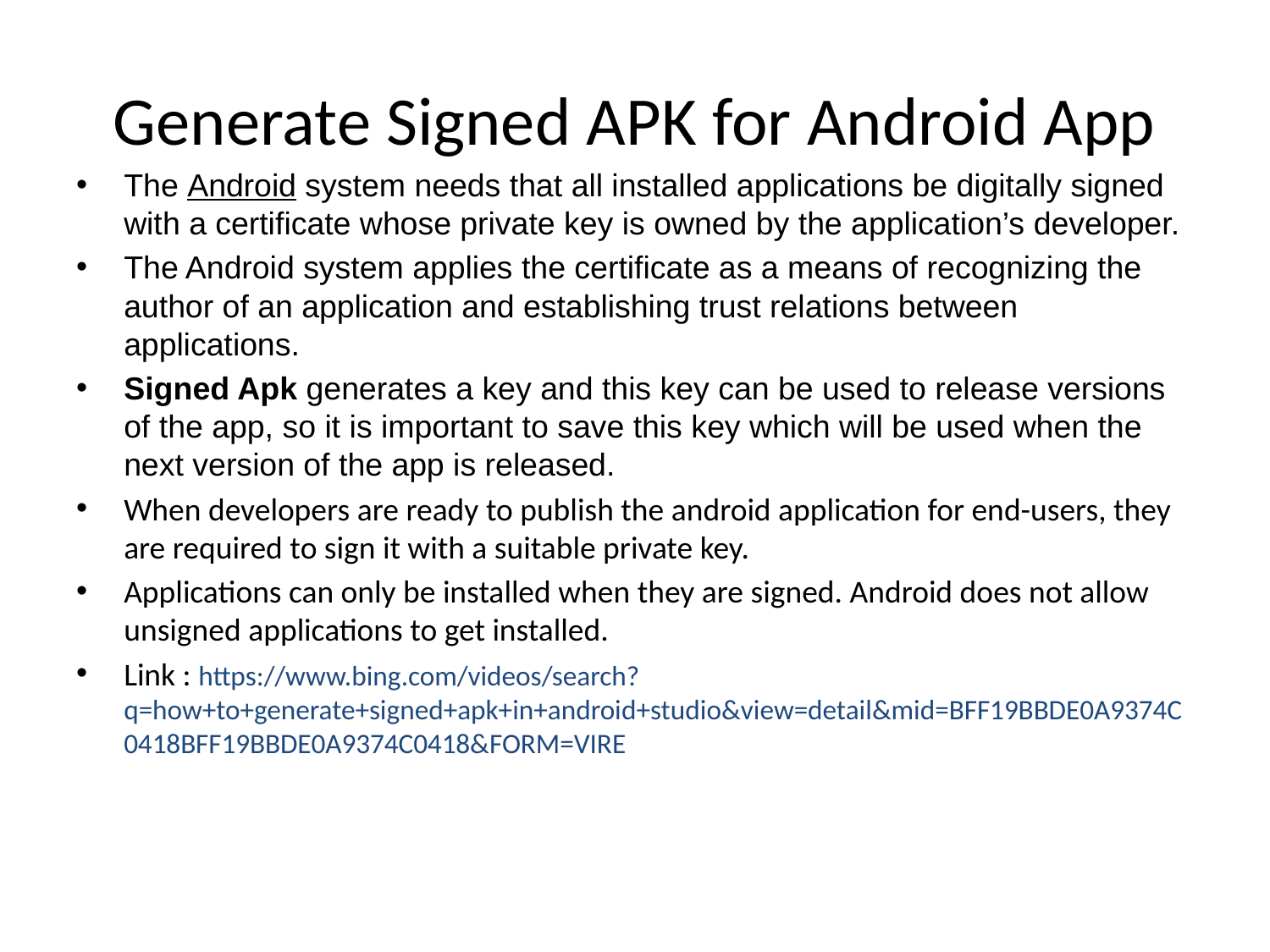

# Generate Signed APK for Android App
The Android system needs that all installed applications be digitally signed with a certificate whose private key is owned by the application’s developer.
The Android system applies the certificate as a means of recognizing the author of an application and establishing trust relations between applications.
Signed Apk generates a key and this key can be used to release versions of the app, so it is important to save this key which will be used when the next version of the app is released.
When developers are ready to publish the android application for end-users, they are required to sign it with a suitable private key.
Applications can only be installed when they are signed. Android does not allow unsigned applications to get installed.
Link : https://www.bing.com/videos/search?q=how+to+generate+signed+apk+in+android+studio&view=detail&mid=BFF19BBDE0A9374C0418BFF19BBDE0A9374C0418&FORM=VIRE